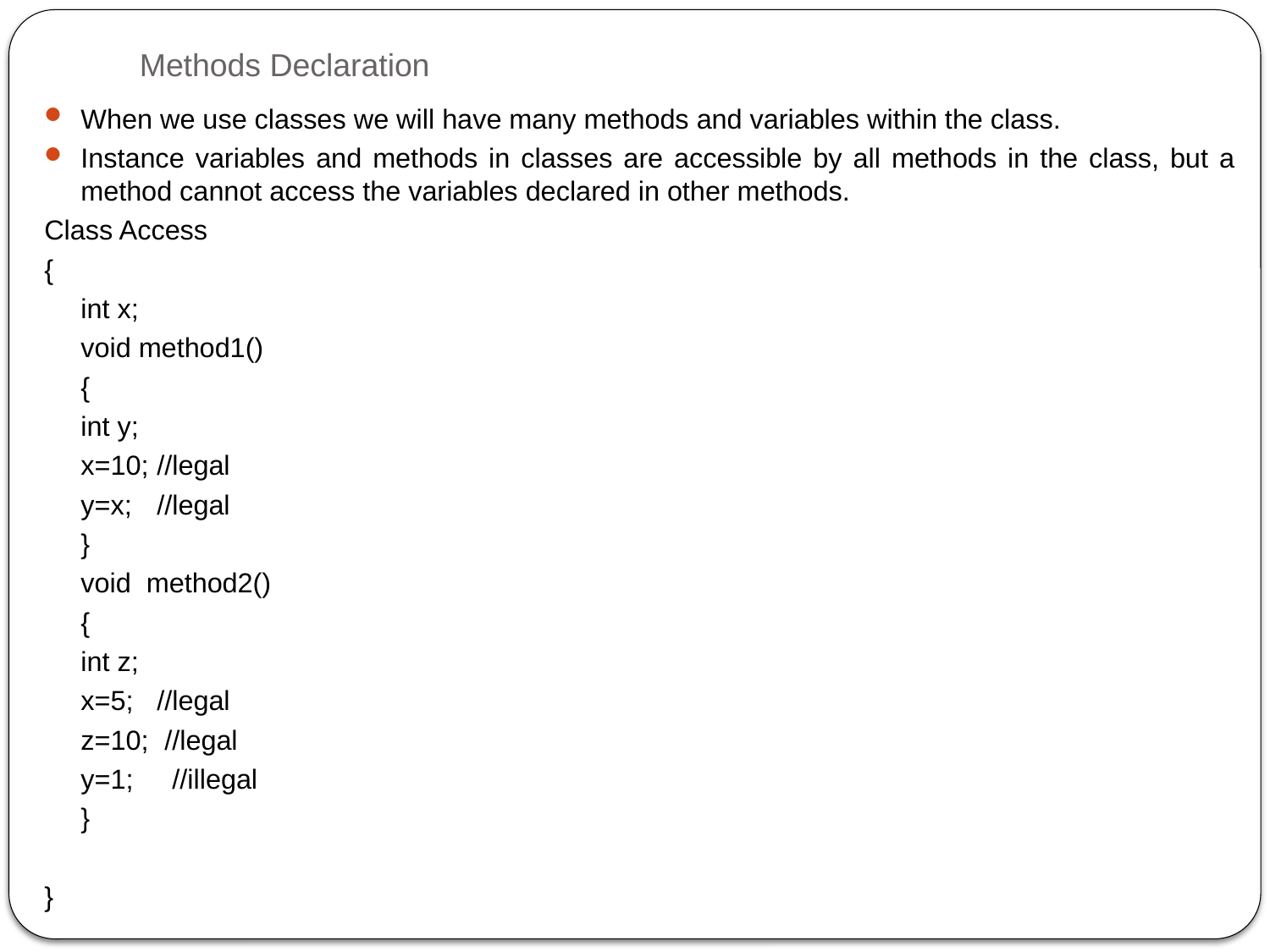

# Methods Declaration
When we use classes we will have many methods and variables within the class.
Instance variables and methods in classes are accessible by all methods in the class, but a method cannot access the variables declared in other methods.
Class Access
{
		int x;
		void method1()
		{
			int y;
			x=10; 	//legal
			y=x; 	//legal
		}
		void  method2()
		{
			int z;
			x=5; 	//legal
			z=10;	 //legal
			y=1; 	  //illegal
		}

}